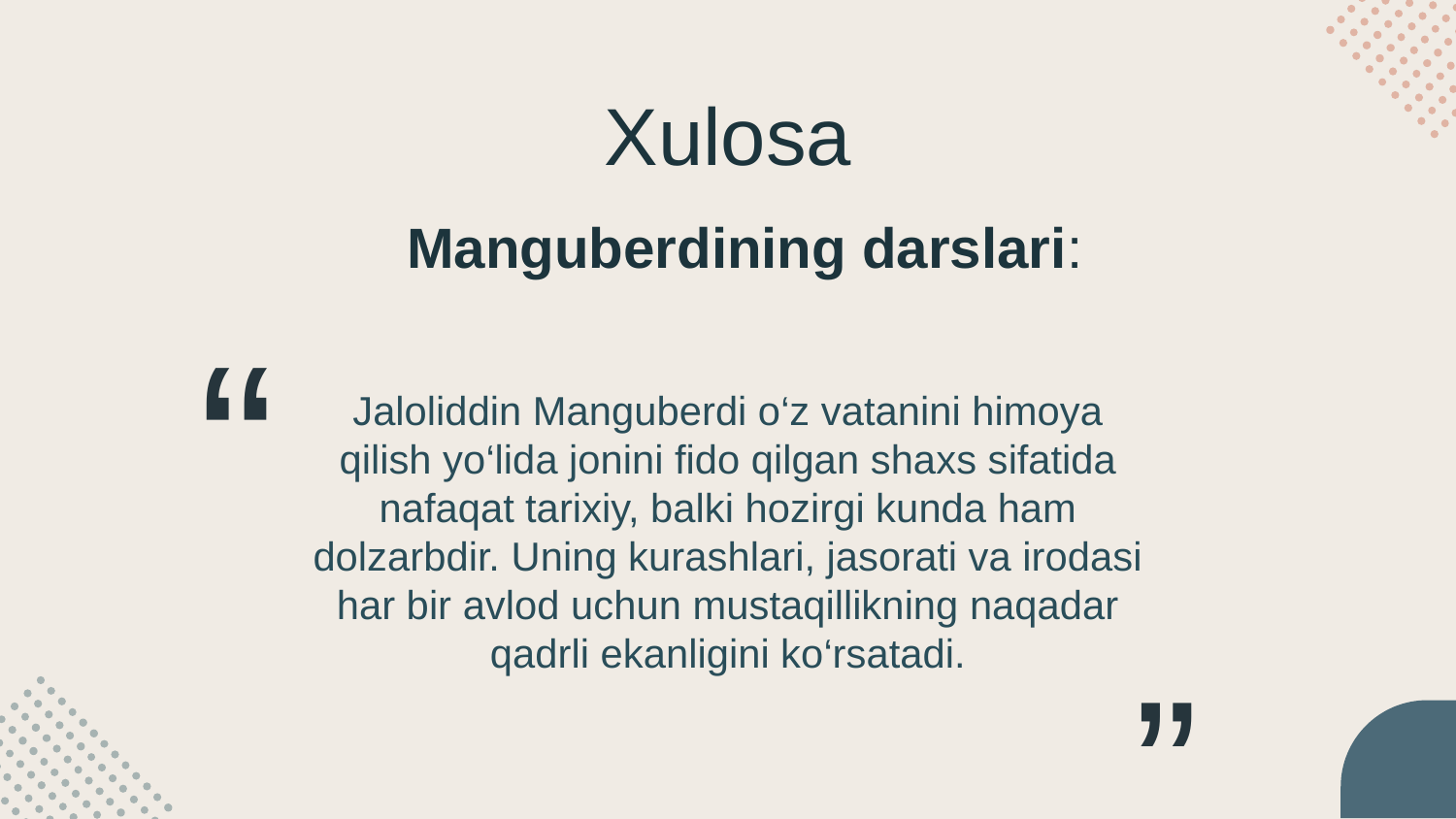

# Xulosa
Manguberdining darslari:
“
Jaloliddin Manguberdi o‘z vatanini himoya qilish yo‘lida jonini fido qilgan shaxs sifatida nafaqat tarixiy, balki hozirgi kunda ham dolzarbdir. Uning kurashlari, jasorati va irodasi har bir avlod uchun mustaqillikning naqadar qadrli ekanligini ko‘rsatadi.
”